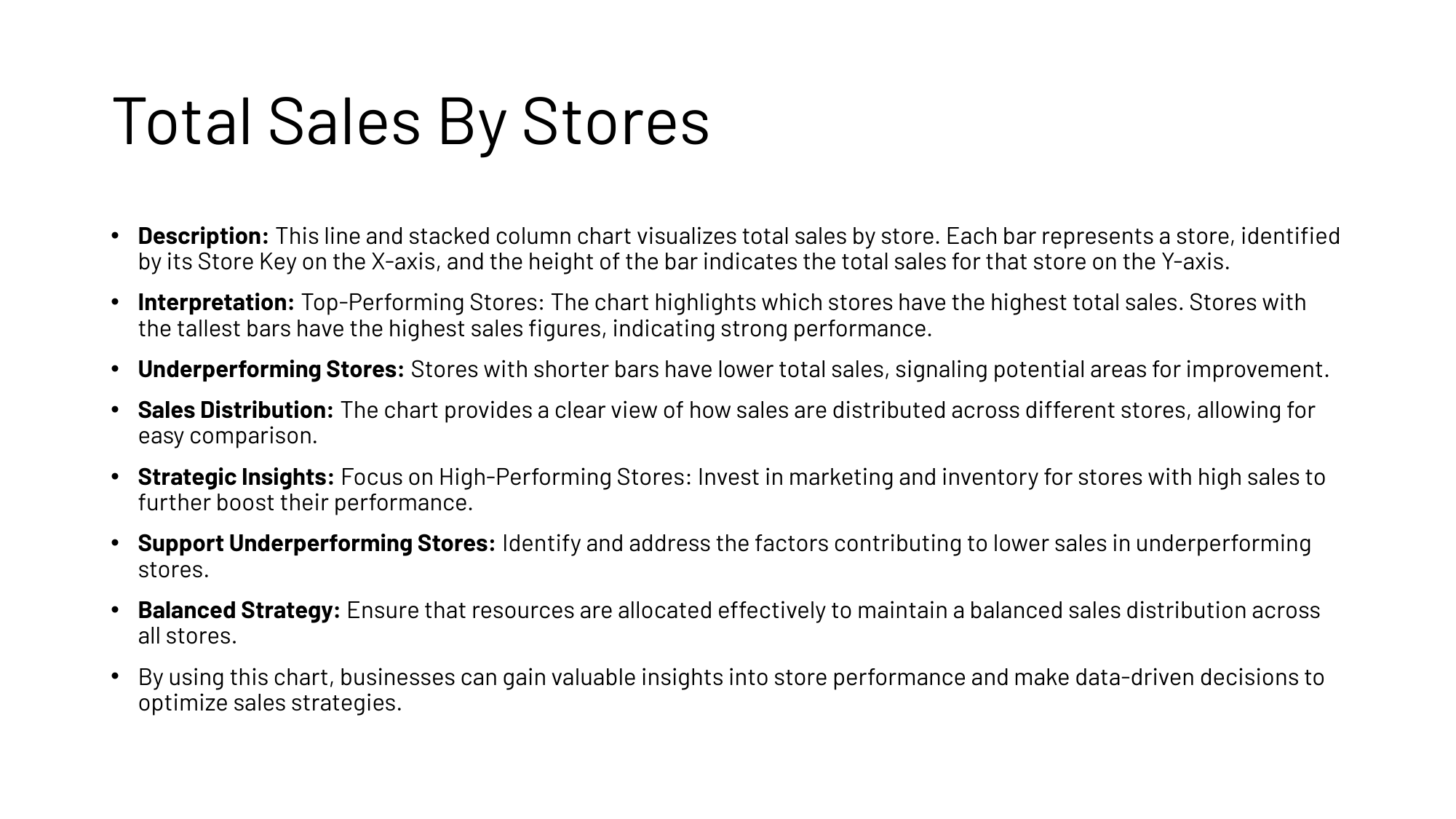

# Total Sales By Stores
Description: This line and stacked column chart visualizes total sales by store. Each bar represents a store, identified by its Store Key on the X-axis, and the height of the bar indicates the total sales for that store on the Y-axis.
Interpretation: Top-Performing Stores: The chart highlights which stores have the highest total sales. Stores with the tallest bars have the highest sales figures, indicating strong performance.
Underperforming Stores: Stores with shorter bars have lower total sales, signaling potential areas for improvement.
Sales Distribution: The chart provides a clear view of how sales are distributed across different stores, allowing for easy comparison.
Strategic Insights: Focus on High-Performing Stores: Invest in marketing and inventory for stores with high sales to further boost their performance.
Support Underperforming Stores: Identify and address the factors contributing to lower sales in underperforming stores.
Balanced Strategy: Ensure that resources are allocated effectively to maintain a balanced sales distribution across all stores.
By using this chart, businesses can gain valuable insights into store performance and make data-driven decisions to optimize sales strategies.